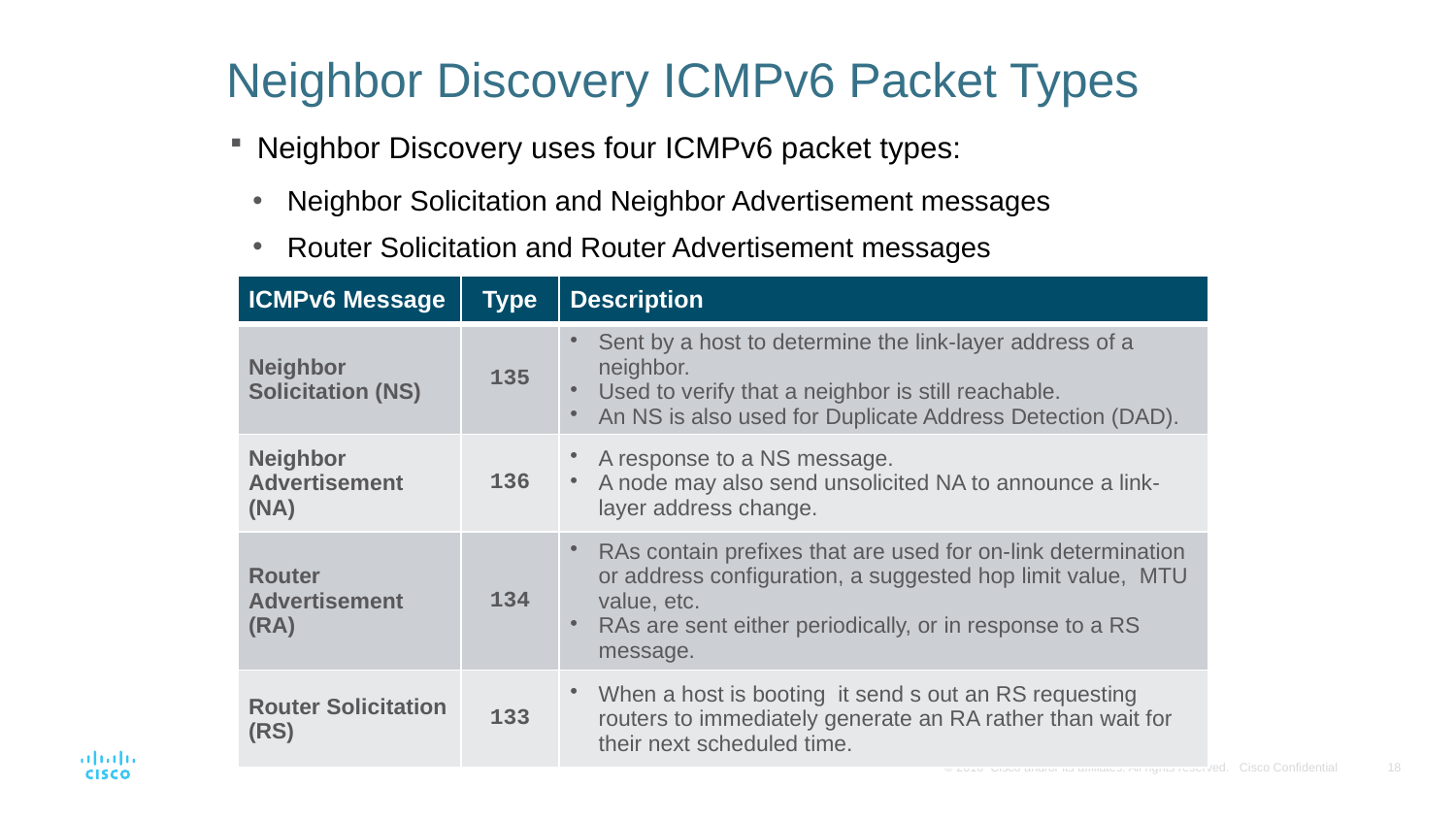

# Neighbor Discovery ICMPv6 Packet Types
Neighbor Discovery uses four ICMPv6 packet types:
Neighbor Solicitation and Neighbor Advertisement messages
Router Solicitation and Router Advertisement messages
| ICMPv6 Message | Type | Description |
| --- | --- | --- |
| Neighbor Solicitation (NS) | 135 | Sent by a host to determine the link-layer address of a neighbor. Used to verify that a neighbor is still reachable. An NS is also used for Duplicate Address Detection (DAD). |
| Neighbor Advertisement (NA) | 136 | A response to a NS message. A node may also send unsolicited NA to announce a link-layer address change. |
| Router Advertisement (RA) | 134 | RAs contain prefixes that are used for on-link determination or address configuration, a suggested hop limit value, MTU value, etc. RAs are sent either periodically, or in response to a RS message. |
| Router Solicitation (RS) | 133 | When a host is booting it send s out an RS requesting routers to immediately generate an RA rather than wait for their next scheduled time. |